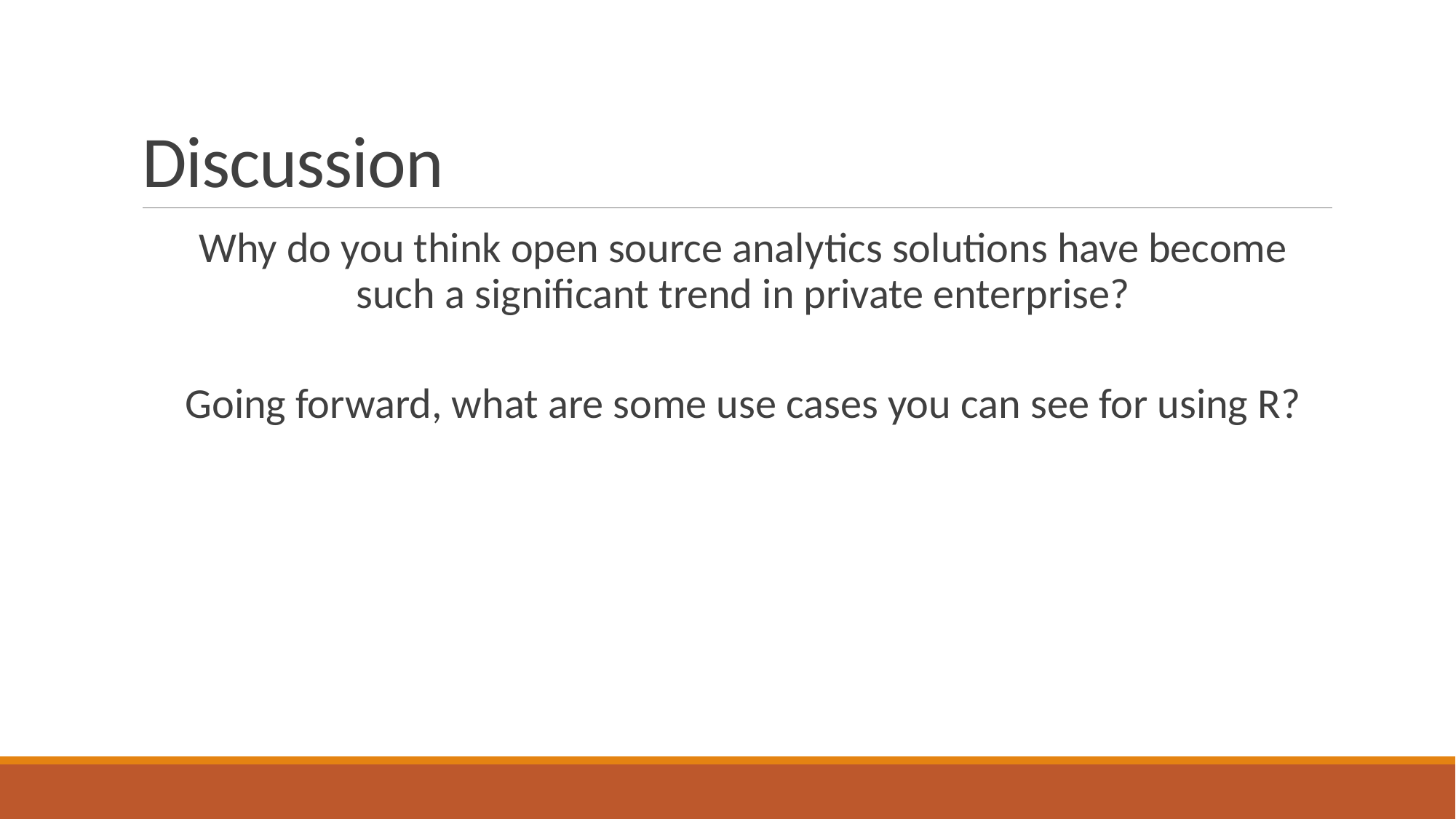

# Discussion
Why do you think open source analytics solutions have become such a significant trend in private enterprise?

Going forward, what are some use cases you can see for using R?